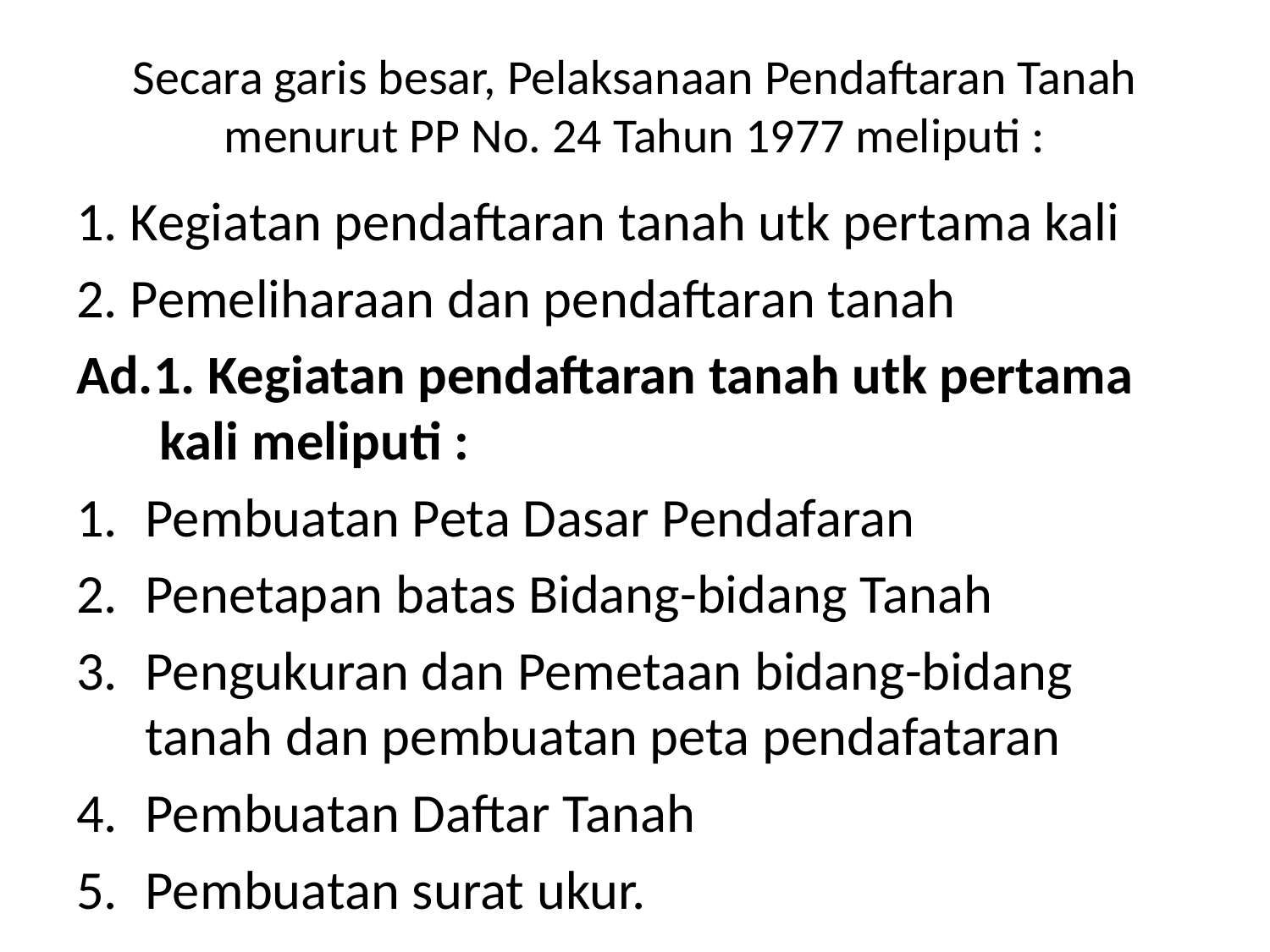

# Secara garis besar, Pelaksanaan Pendaftaran Tanah menurut PP No. 24 Tahun 1977 meliputi :
1. Kegiatan pendaftaran tanah utk pertama kali
2. Pemeliharaan dan pendaftaran tanah
Ad.1. Kegiatan pendaftaran tanah utk pertama        kali meliputi :
Pembuatan Peta Dasar Pendafaran
Penetapan batas Bidang-bidang Tanah
Pengukuran dan Pemetaan bidang-bidang  tanah dan pembuatan peta pendafataran
Pembuatan Daftar Tanah
Pembuatan surat ukur.